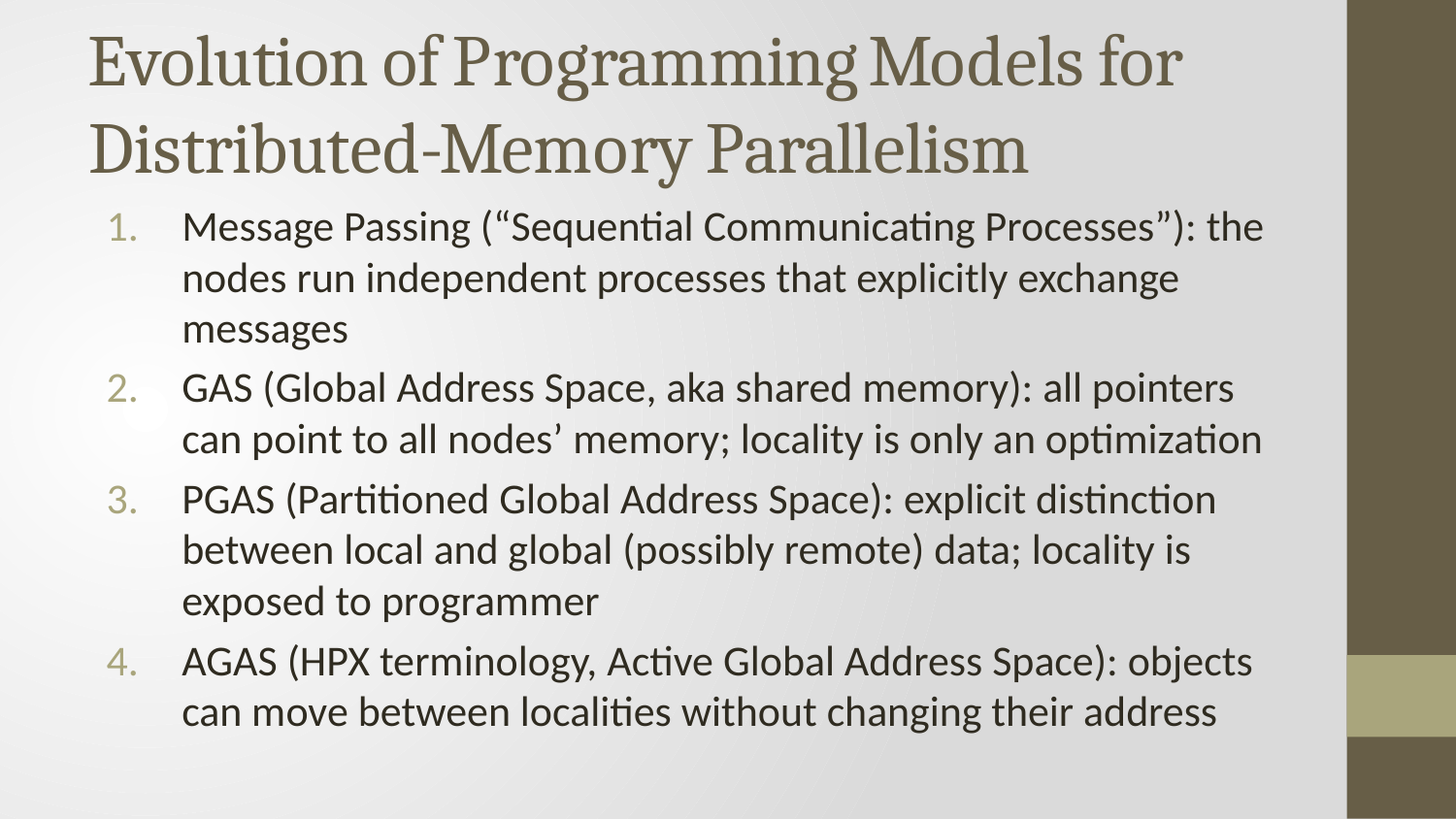

# Evolution of Programming Models for Distributed-Memory Parallelism
Message Passing (“Sequential Communicating Processes”): the nodes run independent processes that explicitly exchange messages
GAS (Global Address Space, aka shared memory): all pointers can point to all nodes’ memory; locality is only an optimization
PGAS (Partitioned Global Address Space): explicit distinction between local and global (possibly remote) data; locality is exposed to programmer
AGAS (HPX terminology, Active Global Address Space): objects can move between localities without changing their address